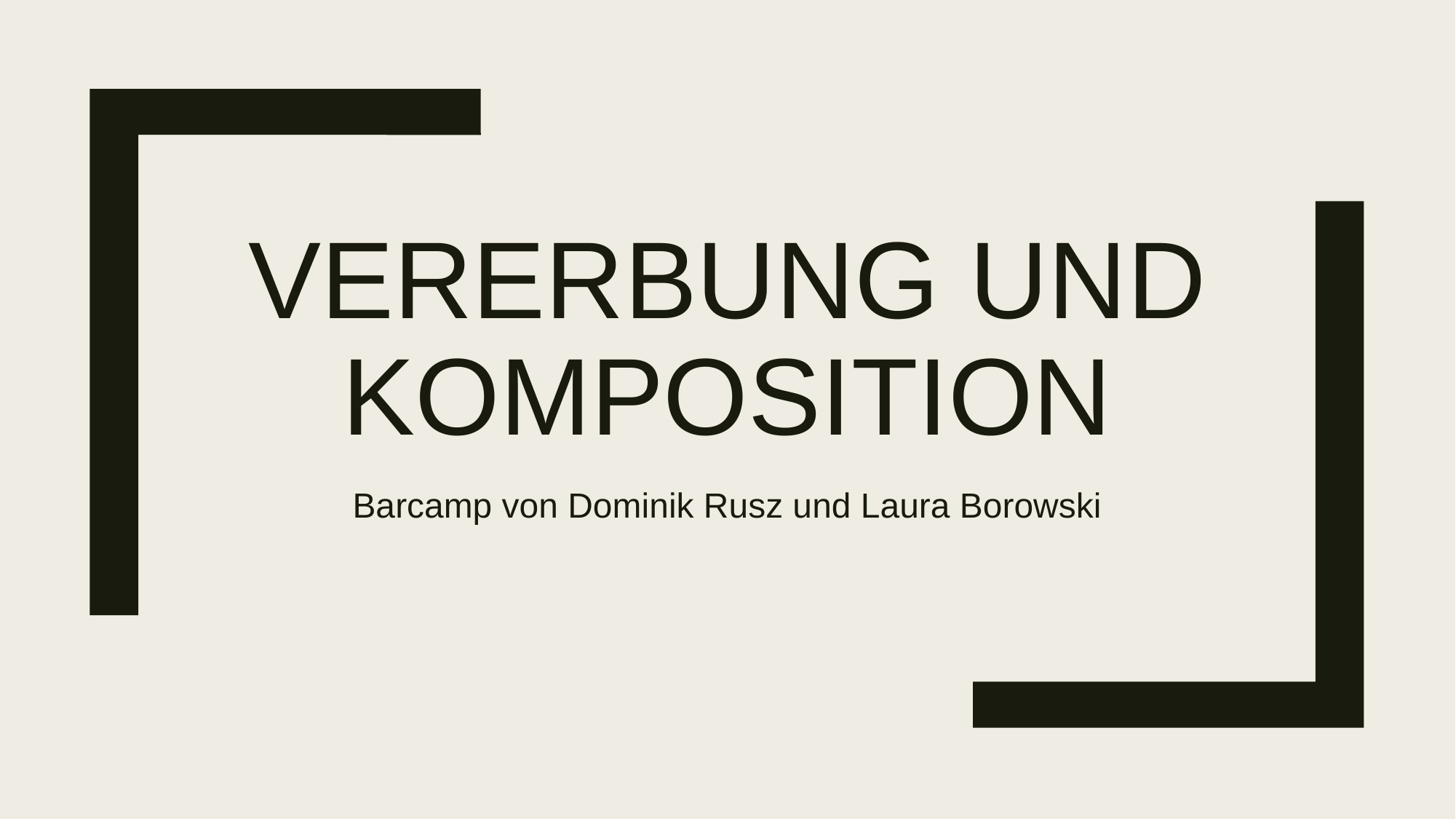

# Vererbung und Komposition
Barcamp von Dominik Rusz und Laura Borowski